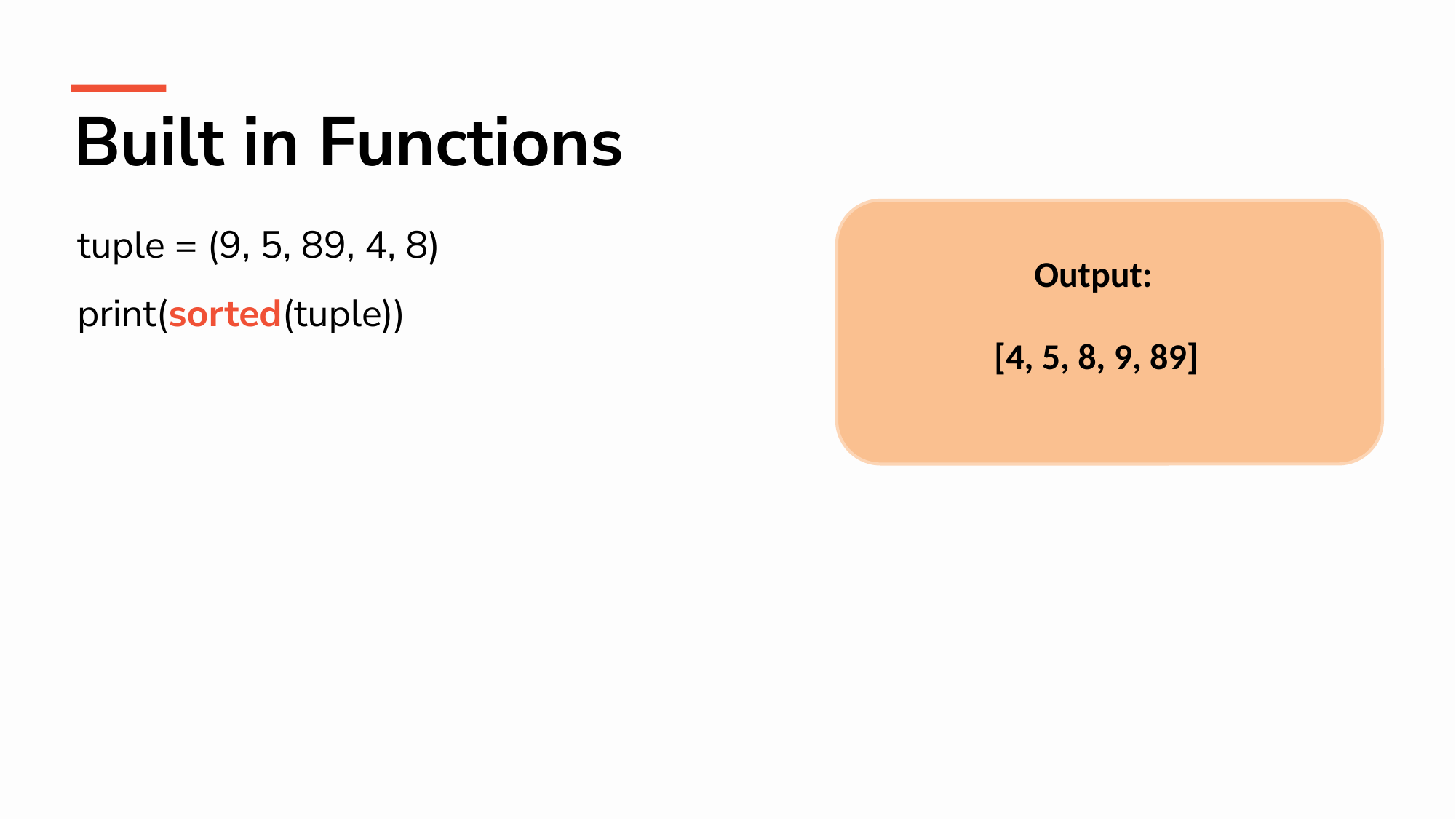

Built in Functions
tuple = (9, 5, 89, 4, 8)
print(sorted(tuple))

Output:
[4, 5, 8, 9, 89]